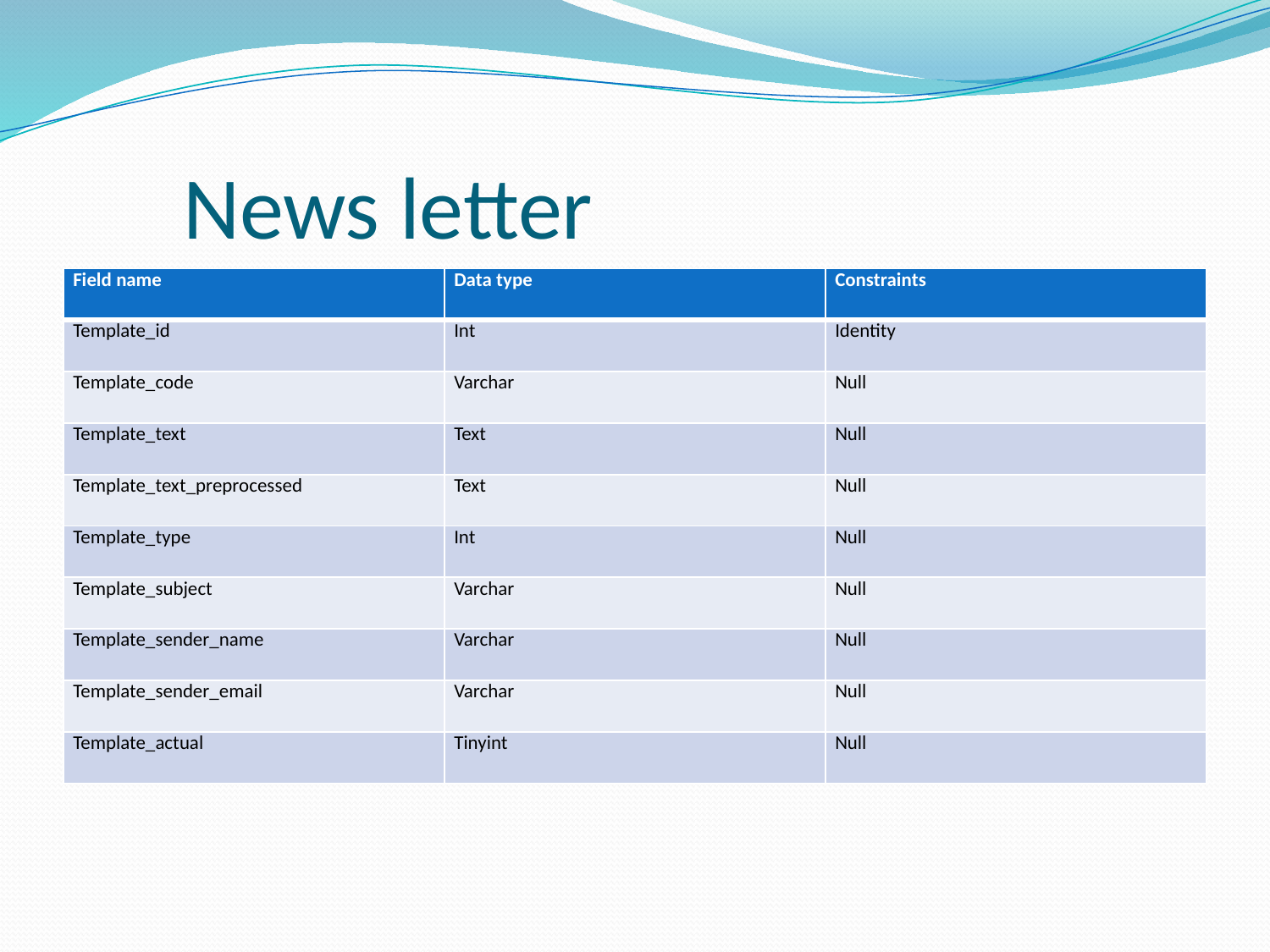

# News letter
| Field name | Data type | Constraints |
| --- | --- | --- |
| Template\_id | Int | Identity |
| Template\_code | Varchar | Null |
| Template\_text | Text | Null |
| Template\_text\_preprocessed | Text | Null |
| Template\_type | Int | Null |
| Template\_subject | Varchar | Null |
| Template\_sender\_name | Varchar | Null |
| Template\_sender\_email | Varchar | Null |
| Template\_actual | Tinyint | Null |